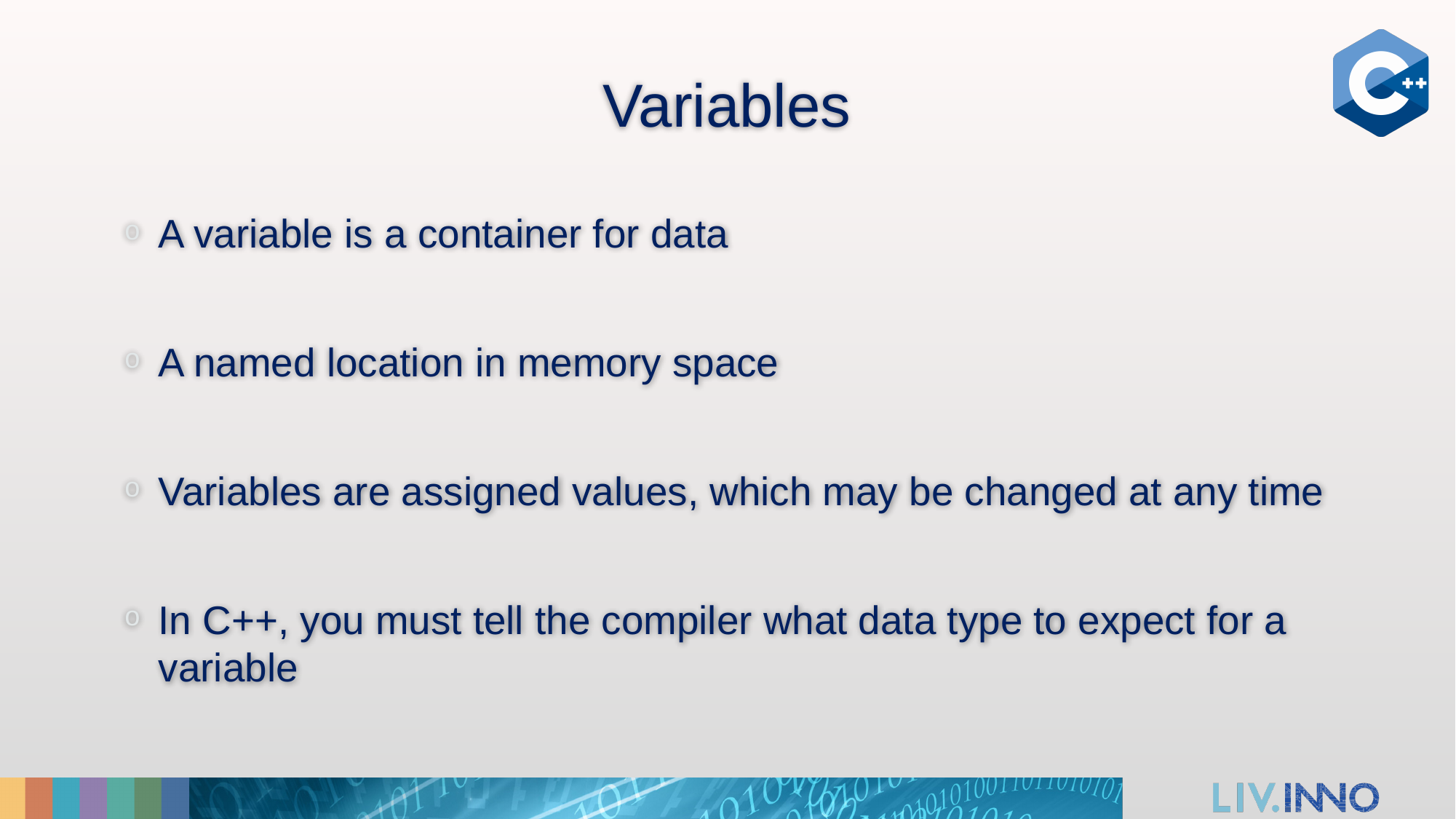

# Variables
A variable is a container for data

A named location in memory space

Variables are assigned values, which may be changed at any time

In C++, you must tell the compiler what data type to expect for a variable